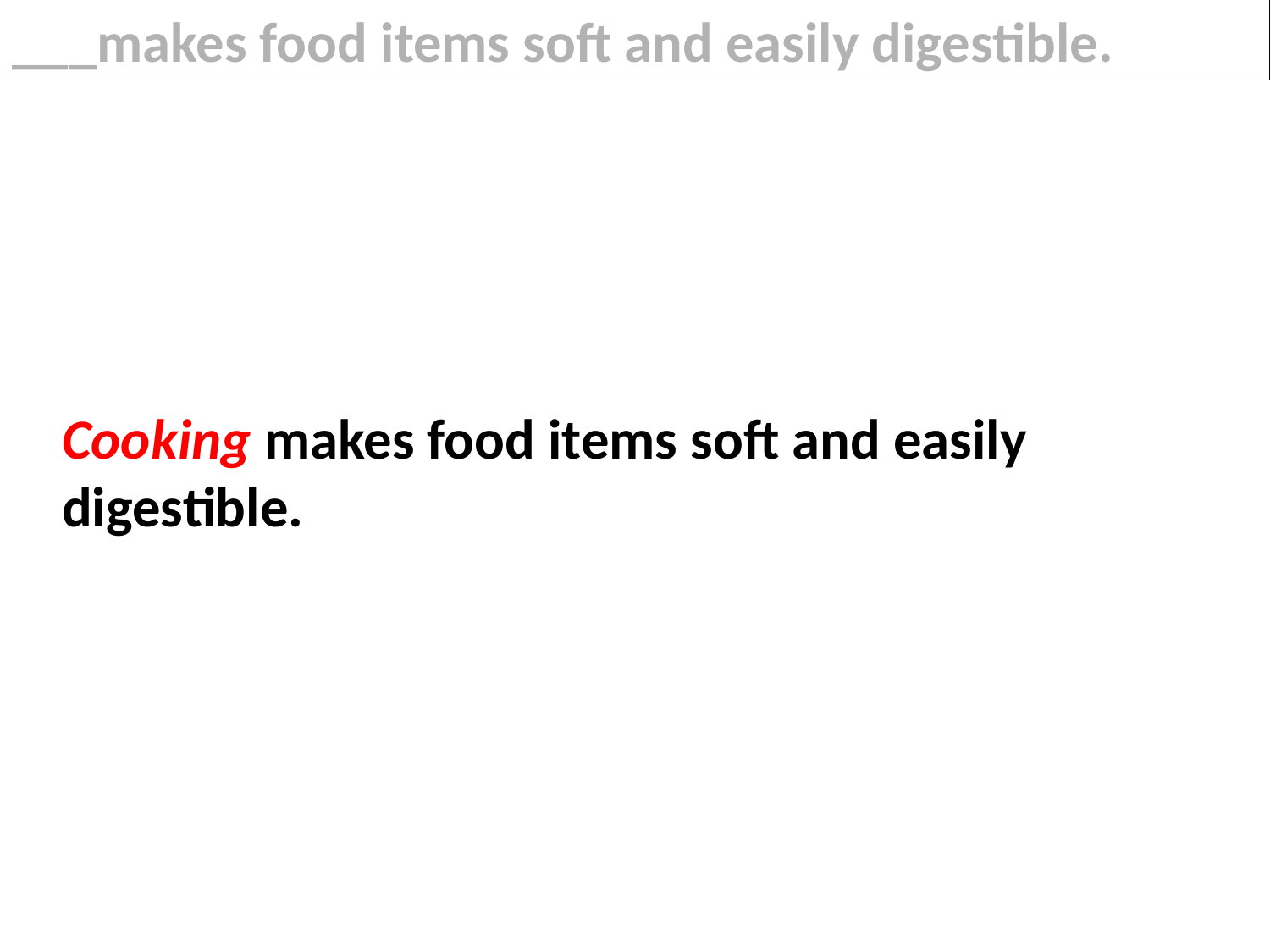

___makes food items soft and easily digestible.
Cooking makes food items soft and easily digestible.